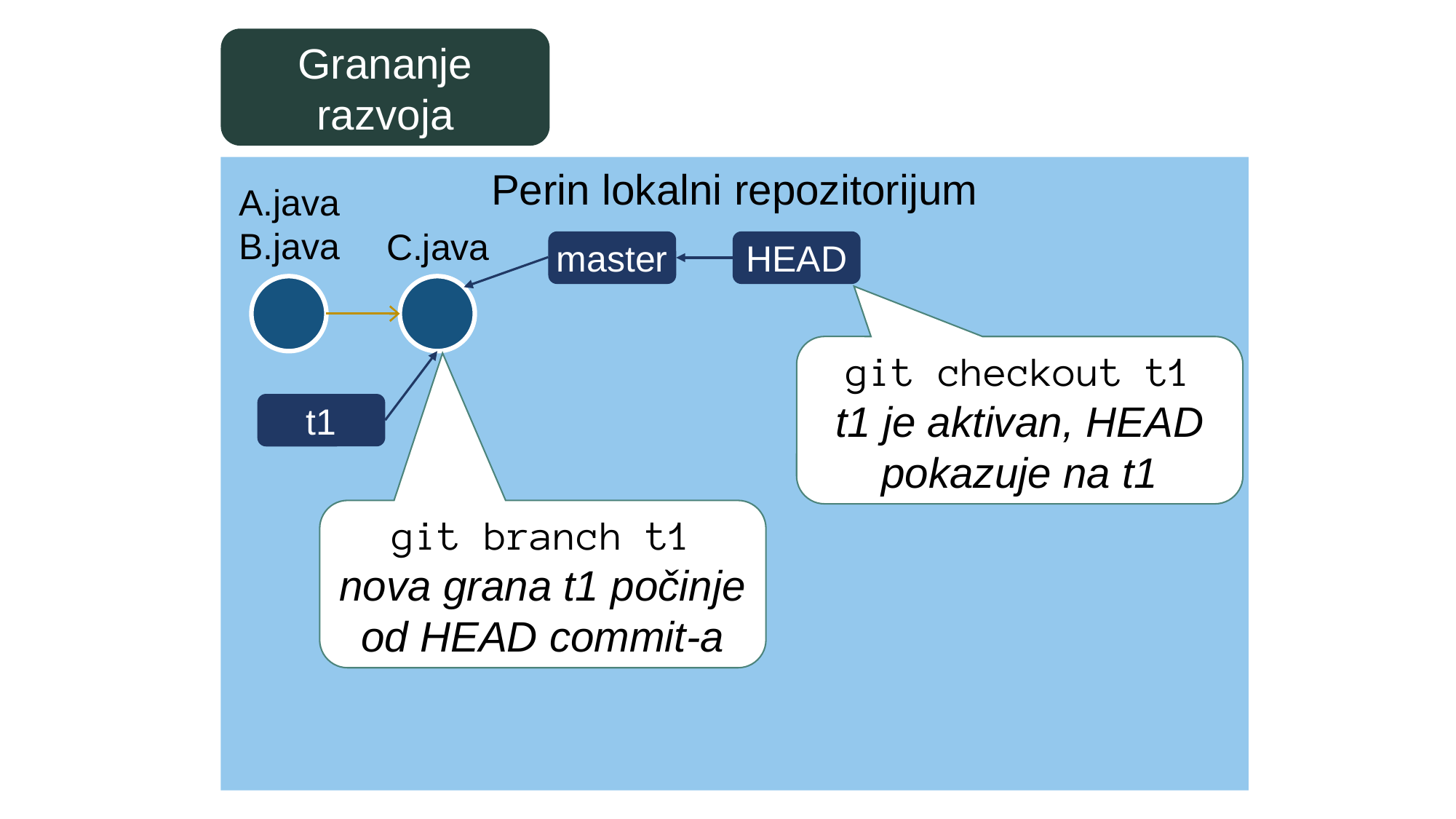

Razrešavanje konflikta
Grananje razvoja
Perin lokalni repozitorijum
A.java
B.java
C.java
master
HEAD

git checkout t1
t1 je aktivan, HEAD pokazuje na t1
t1
git branch t1
nova grana t1 počinje od HEAD commit-a